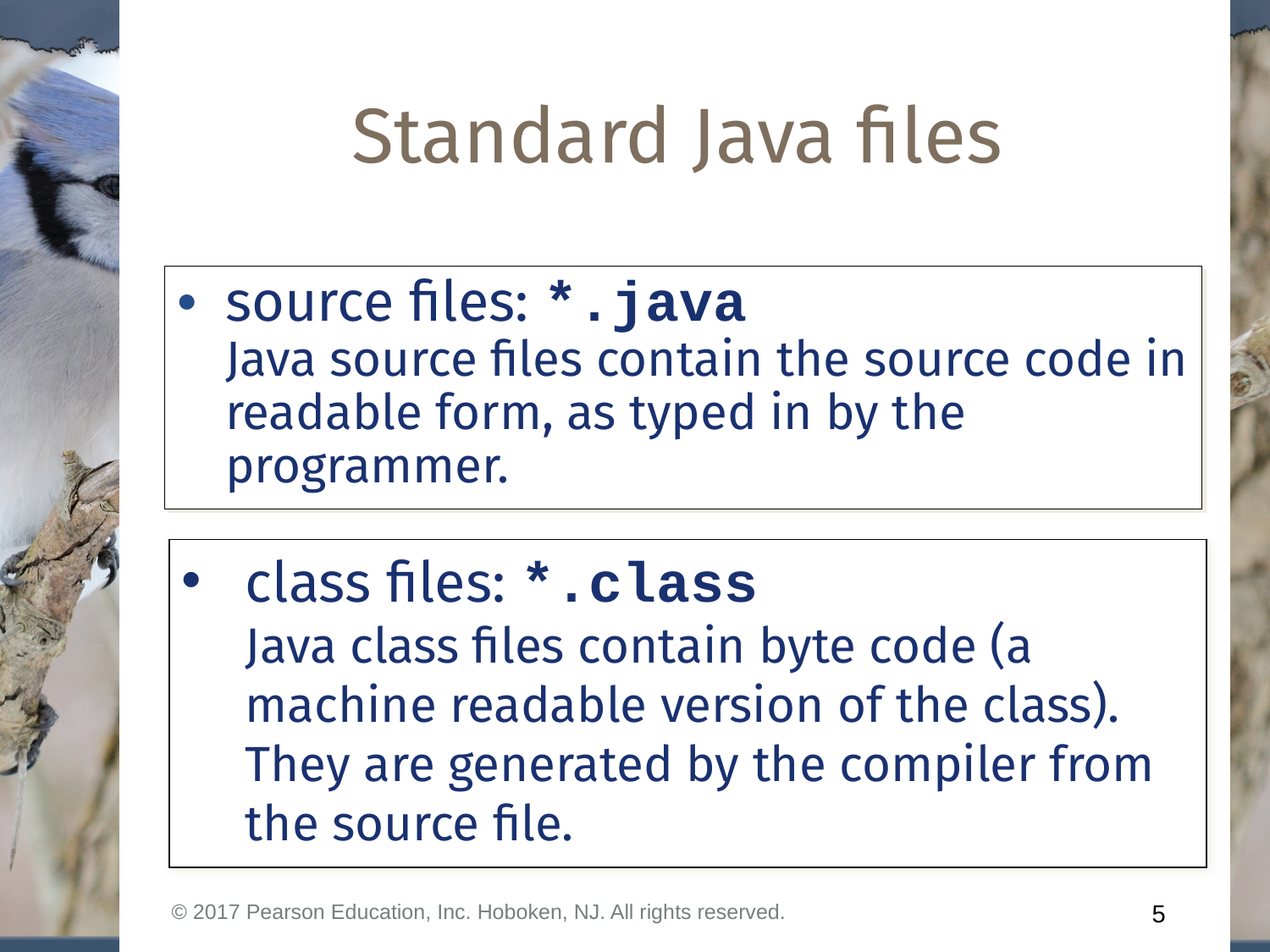

# Standard Java files
source files: *.java
Java source files contain the source code in readable form, as typed in by the programmer.
class files: *.class
Java class files contain byte code (a machine readable version of the class). They are generated by the compiler from the source file.
© 2017 Pearson Education, Inc. Hoboken, NJ. All rights reserved.